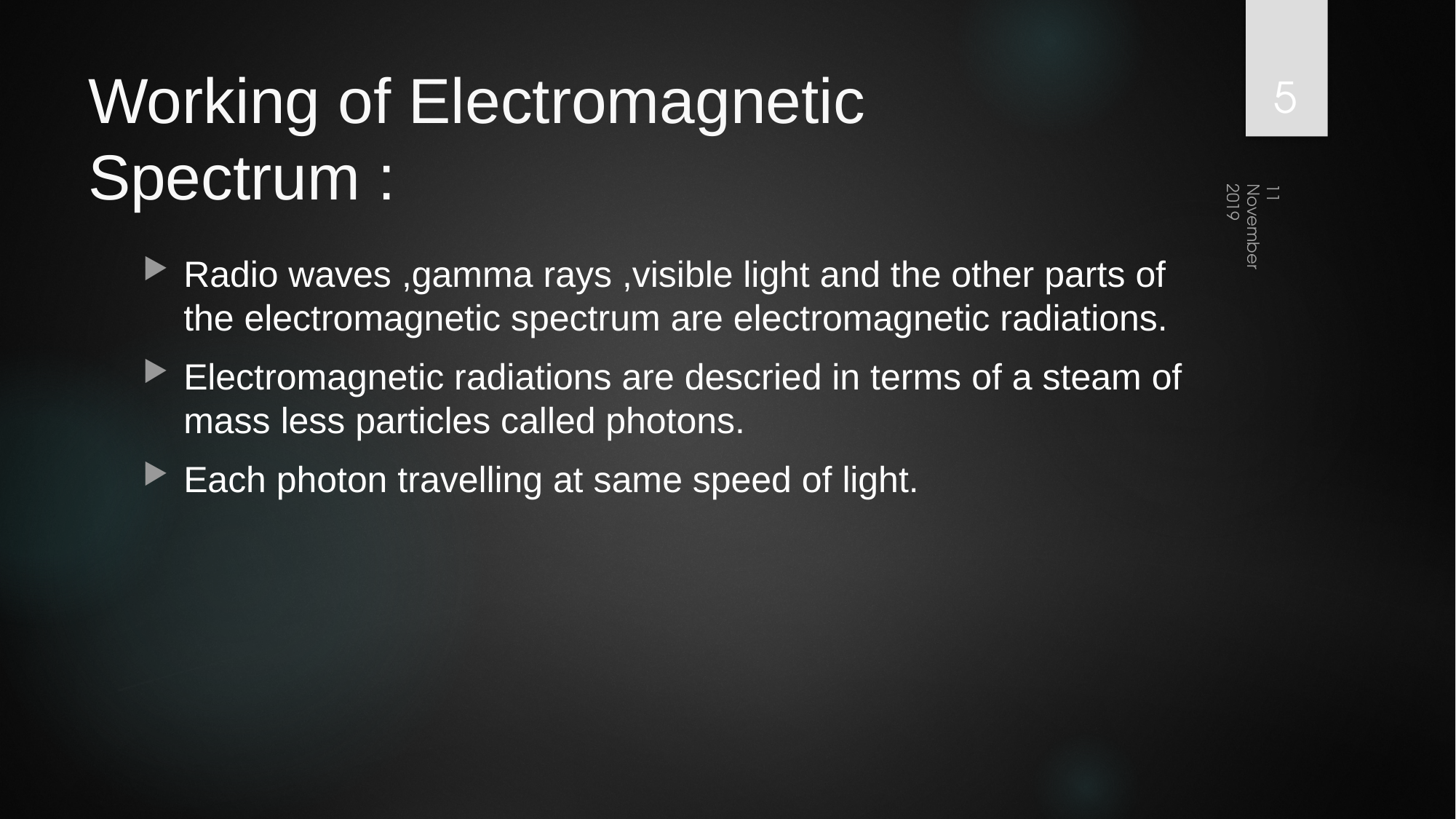

5
# Working of Electromagnetic Spectrum :
11 November 2019
Radio waves ,gamma rays ,visible light and the other parts of the electromagnetic spectrum are electromagnetic radiations.
Electromagnetic radiations are descried in terms of a steam of mass less particles called photons.
Each photon travelling at same speed of light.